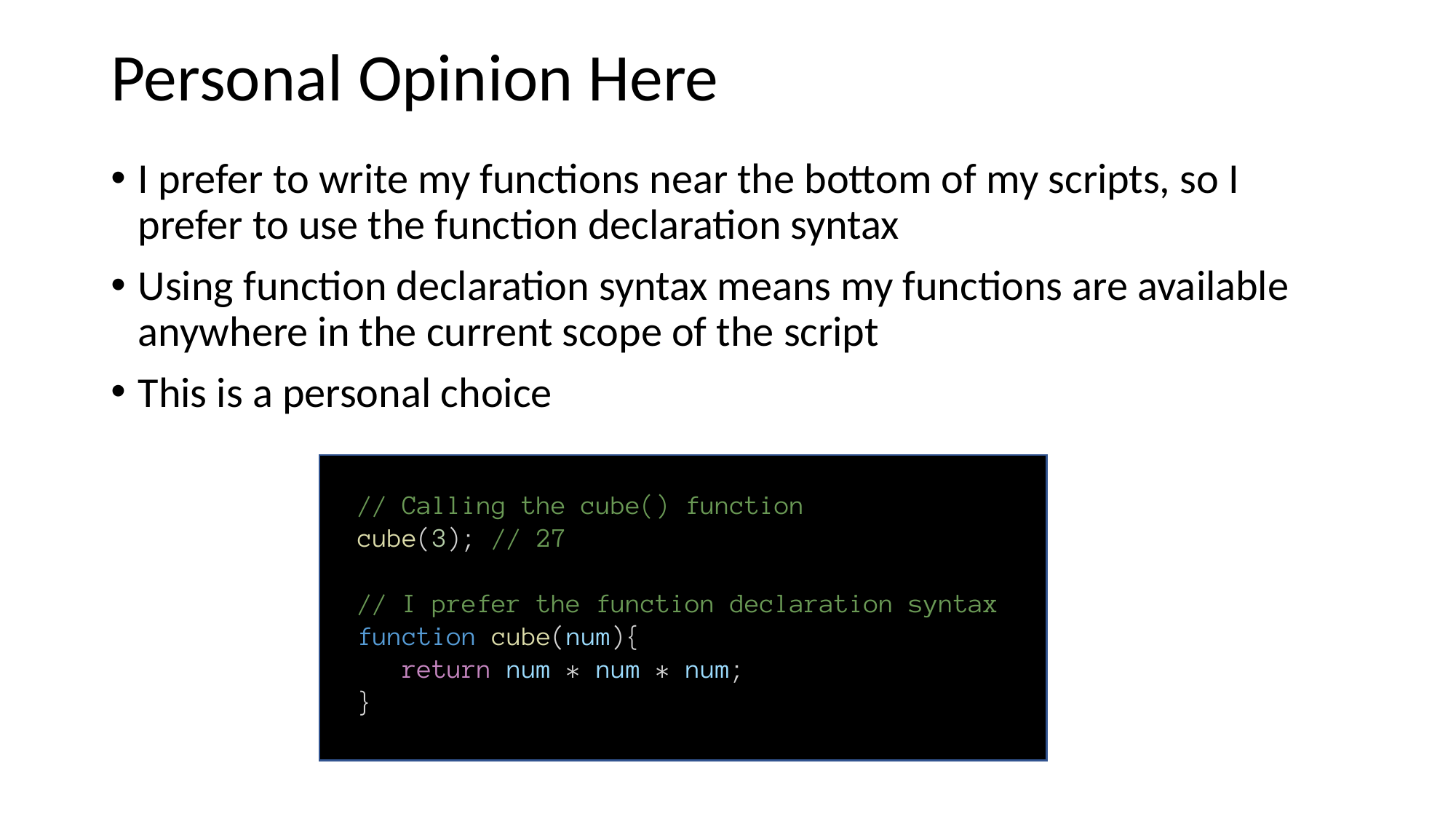

# Personal Opinion Here
I prefer to write my functions near the bottom of my scripts, so I prefer to use the function declaration syntax
Using function declaration syntax means my functions are available anywhere in the current scope of the script
This is a personal choice

// Calling the cube() function
cube(3); // 27
// I prefer the function declaration syntax
function cube(num){
   return num * num * num;
}